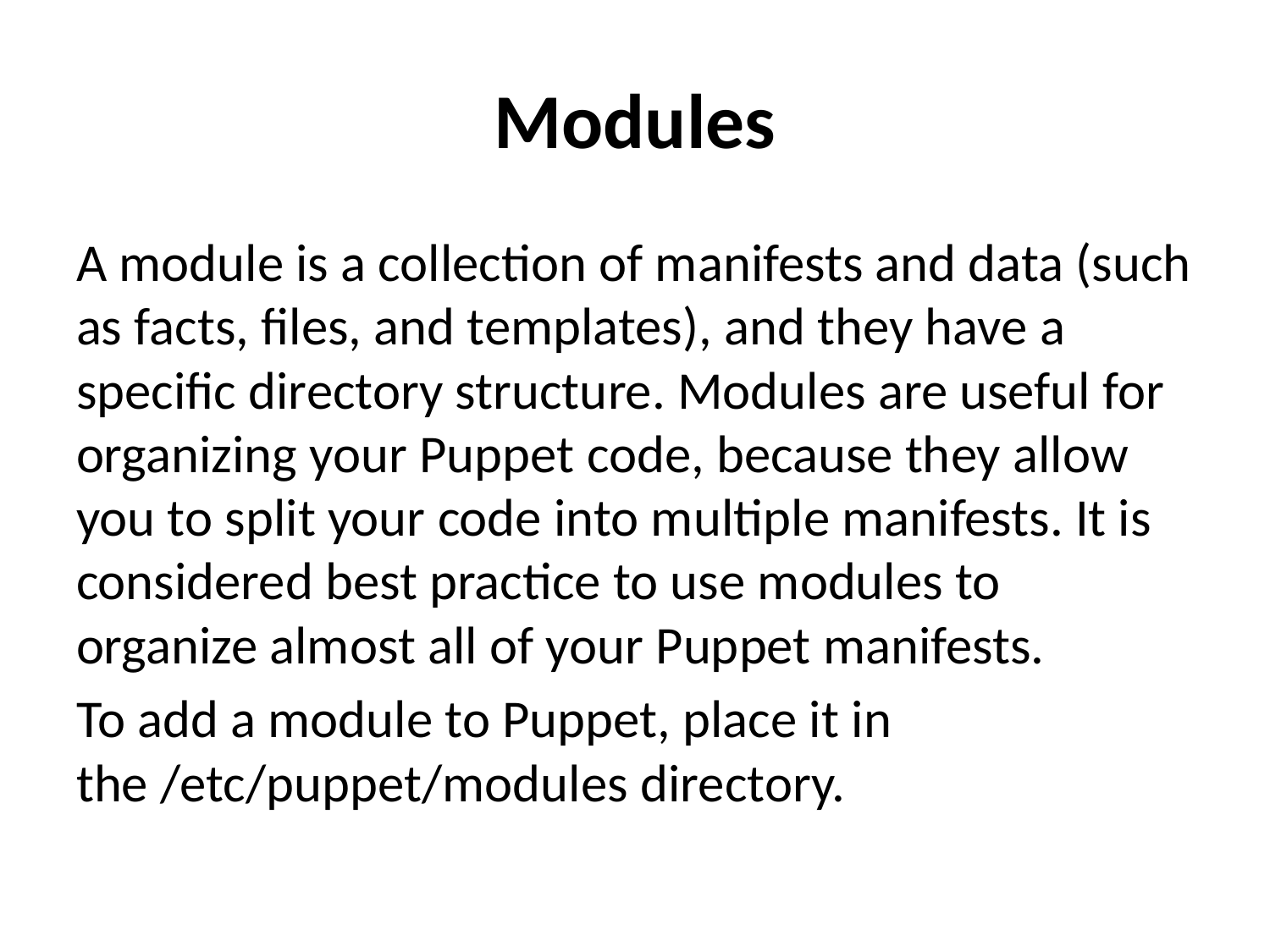

# Modules
A module is a collection of manifests and data (such as facts, files, and templates), and they have a specific directory structure. Modules are useful for organizing your Puppet code, because they allow you to split your code into multiple manifests. It is considered best practice to use modules to organize almost all of your Puppet manifests.
To add a module to Puppet, place it in the /etc/puppet/modules directory.